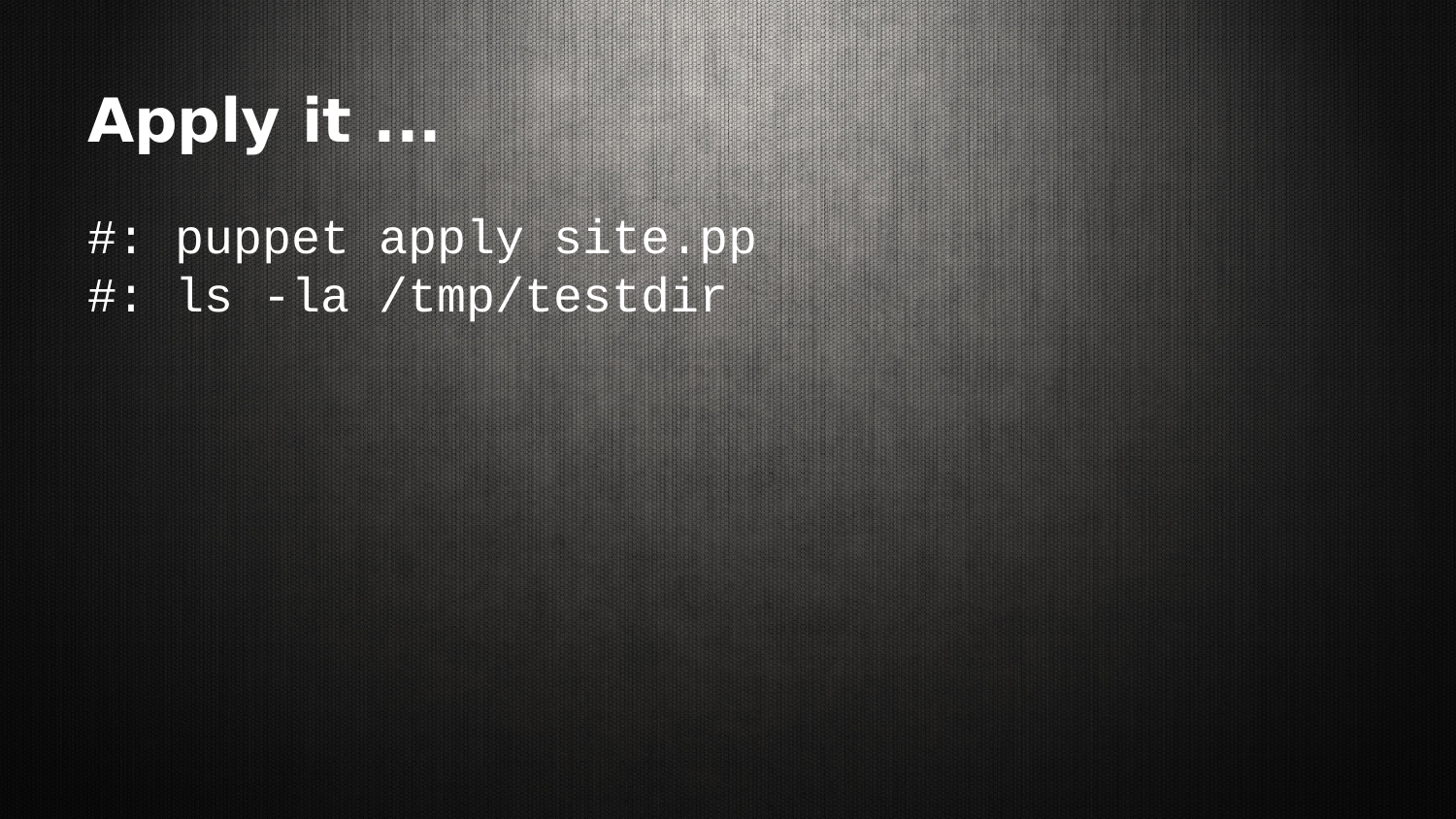

# Apply it ...
#: puppet apply site.pp
#: ls -la /tmp/testdir